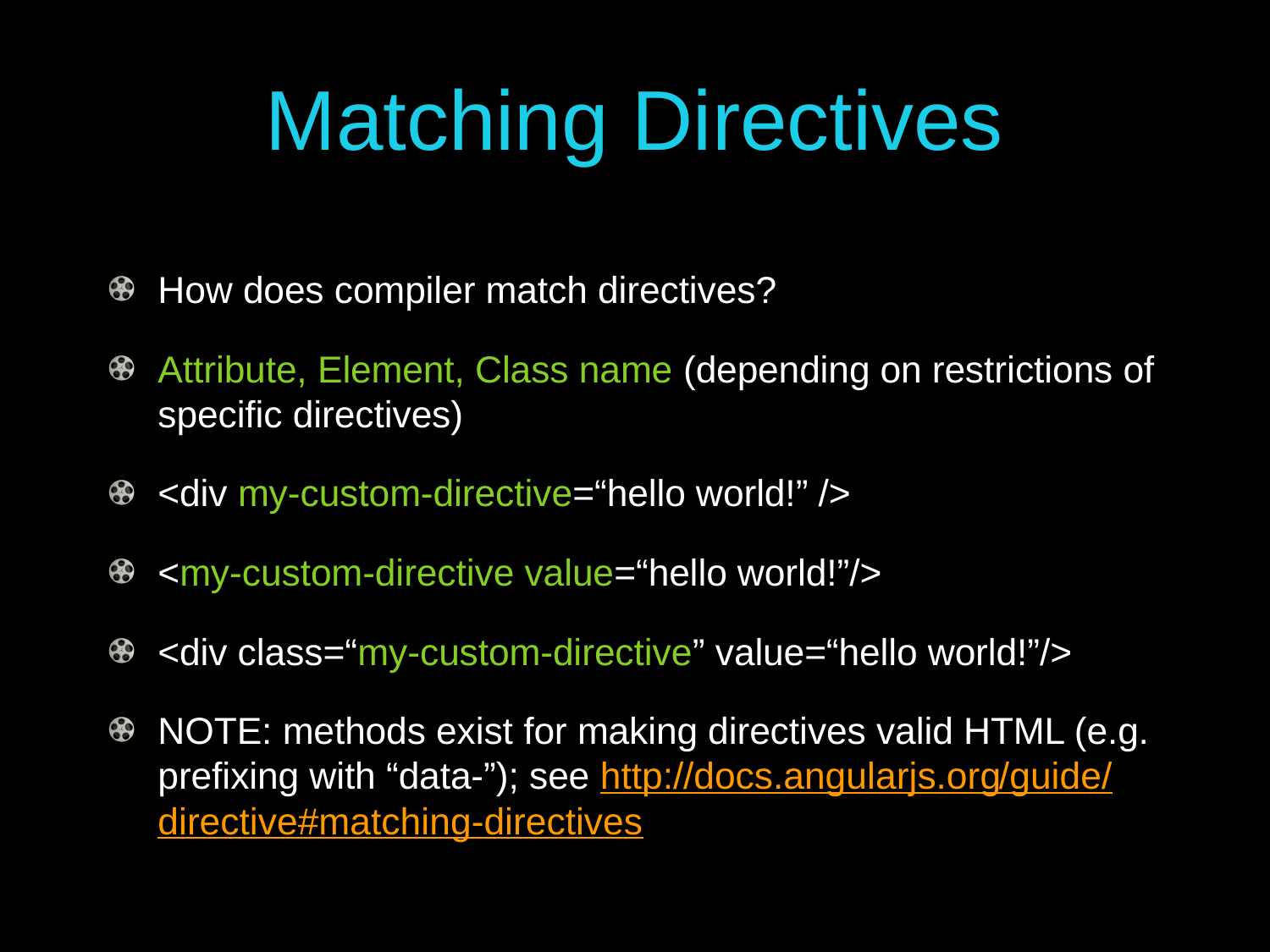

# Matching Directives
How does compiler match directives?
Attribute, Element, Class name (depending on restrictions of specific directives)
<div my-custom-directive=“hello world!” />
<my-custom-directive value=“hello world!”/>
<div class=“my-custom-directive” value=“hello world!”/>
NOTE: methods exist for making directives valid HTML (e.g. prefixing with “data-”); see http://docs.angularjs.org/guide/directive#matching-directives